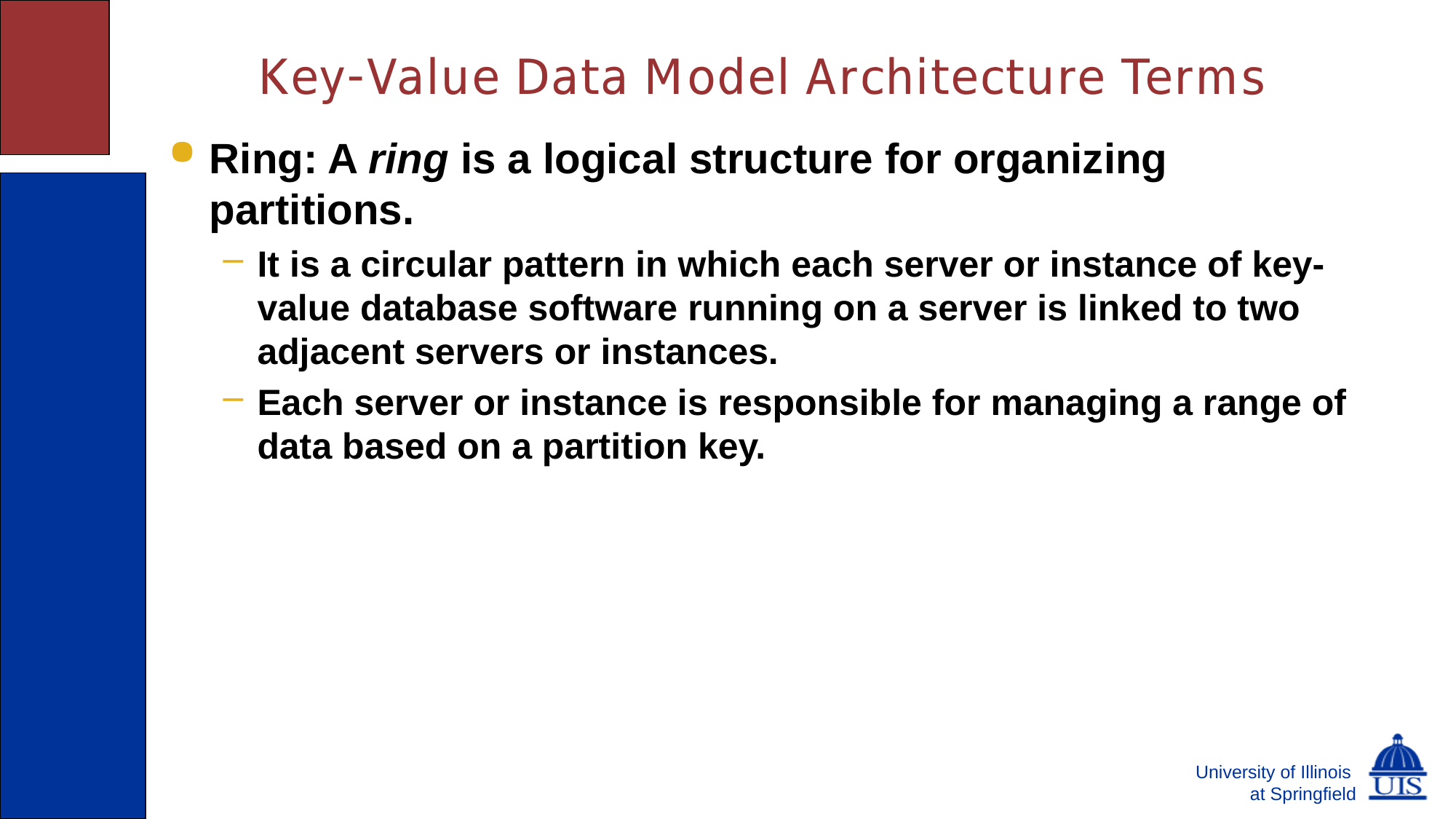

# Key-Value Data Model Architecture Terms
Ring: A ring is a logical structure for organizing partitions.
It is a circular pattern in which each server or instance of key-value database software running on a server is linked to two adjacent servers or instances.
Each server or instance is responsible for managing a range of data based on a partition key.